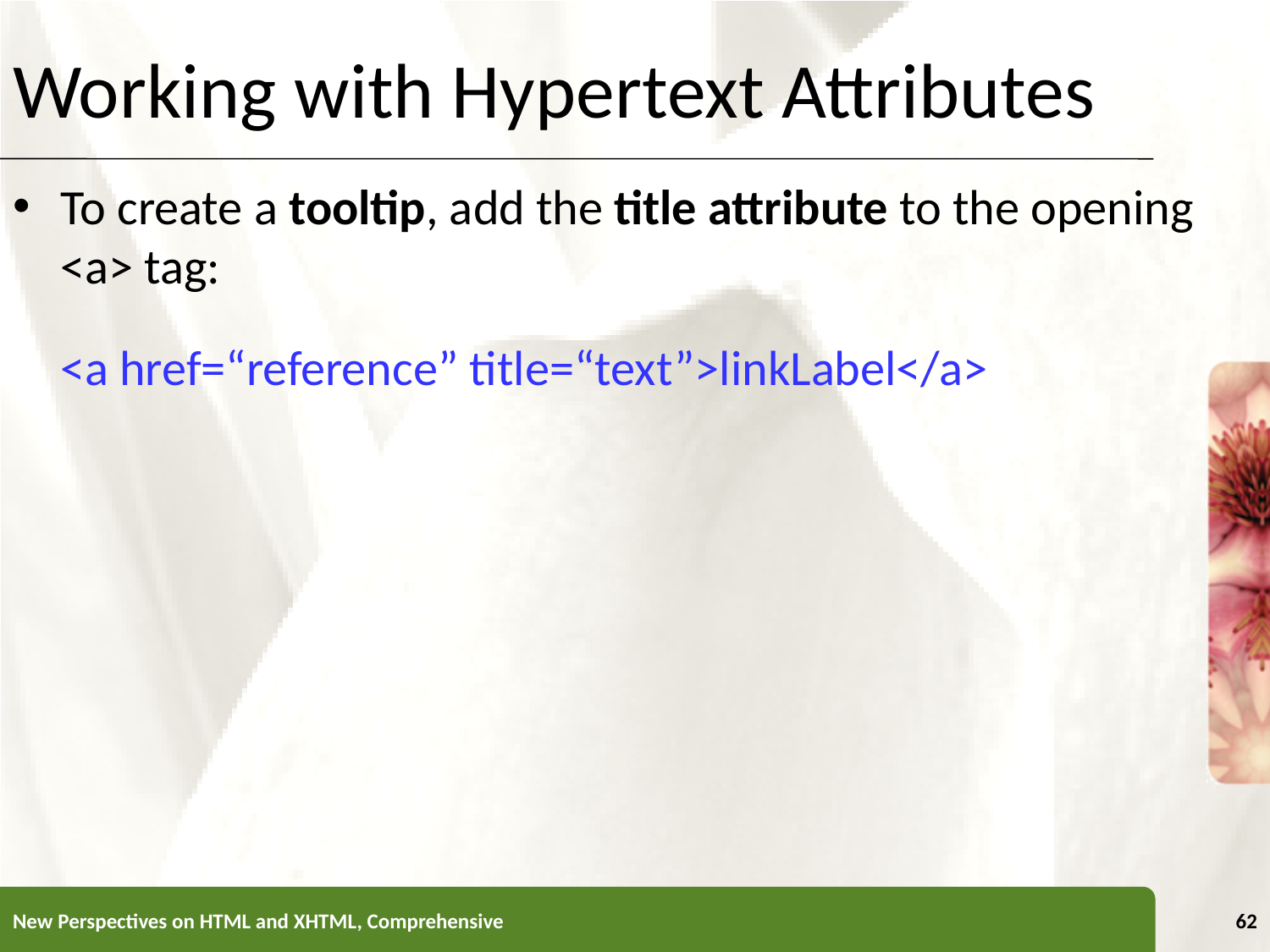

Working with Hypertext Attributes
To create a tooltip, add the title attribute to the opening <a> tag:
	<a href=“reference” title=“text”>linkLabel</a>
New Perspectives on HTML and XHTML, Comprehensive
62